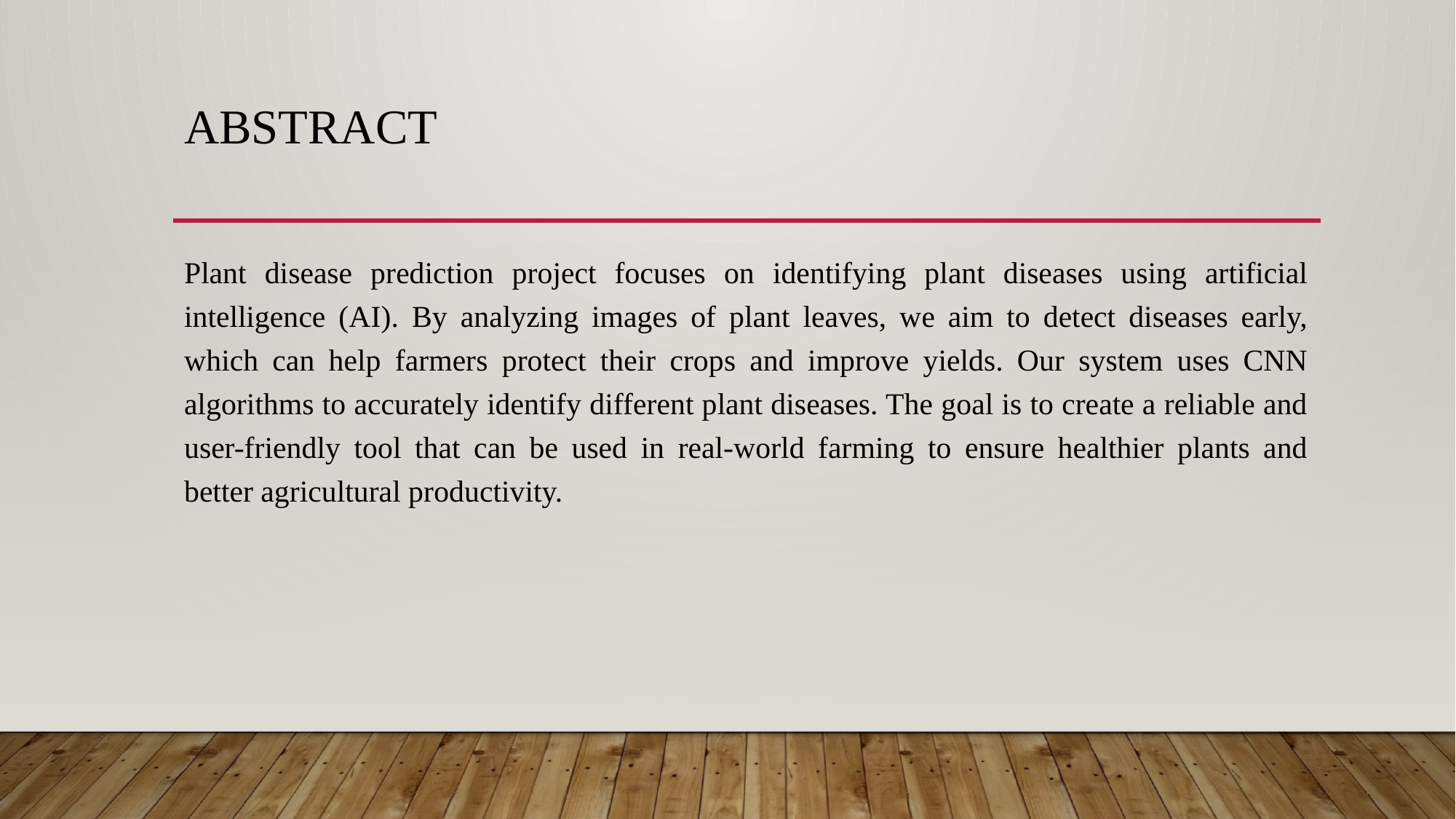

# ABSTRACT
Plant disease prediction project focuses on identifying plant diseases using artificial intelligence (AI). By analyzing images of plant leaves, we aim to detect diseases early, which can help farmers protect their crops and improve yields. Our system uses CNN algorithms to accurately identify different plant diseases. The goal is to create a reliable and user-friendly tool that can be used in real-world farming to ensure healthier plants and better agricultural productivity.